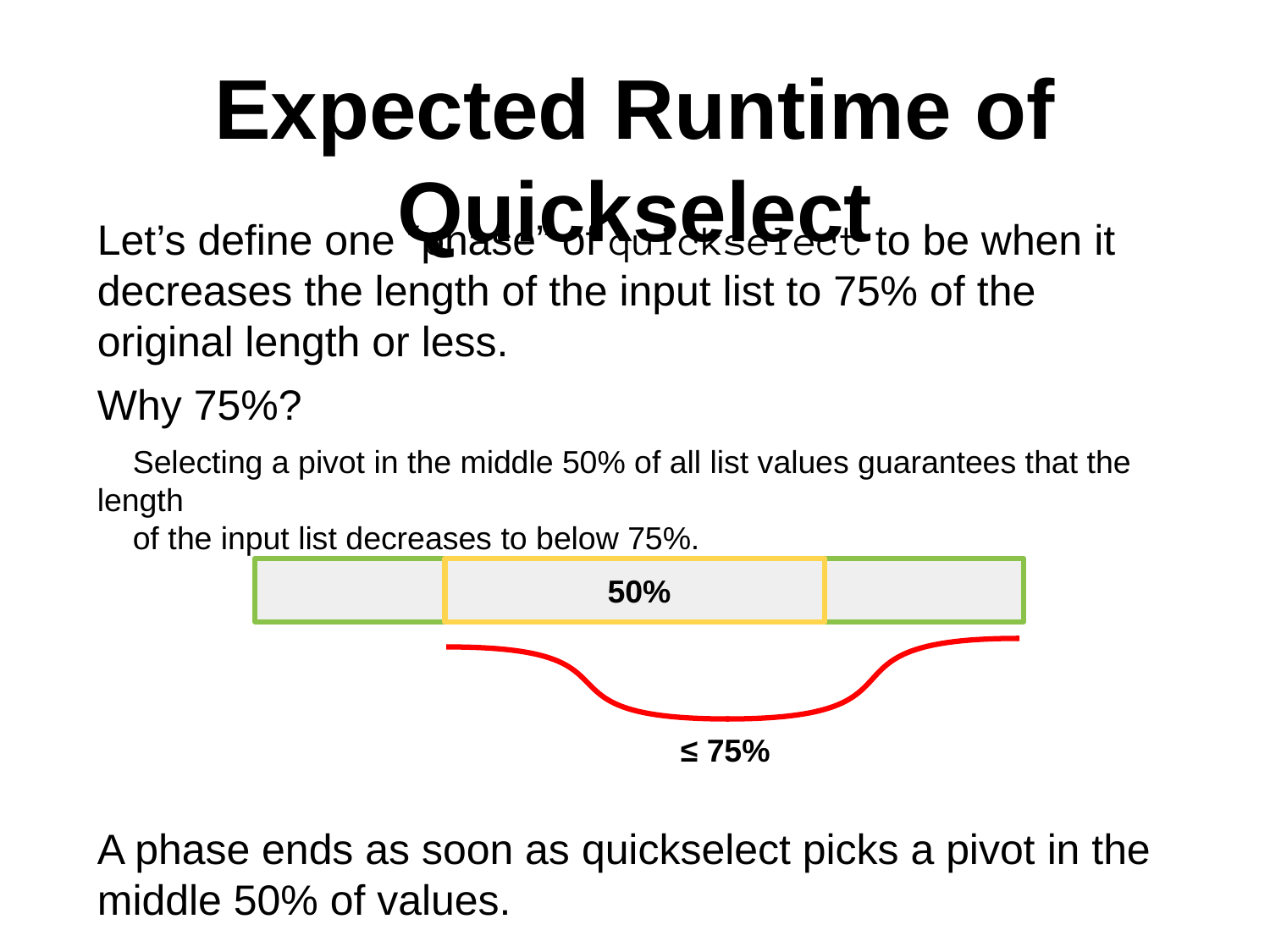

Expected Runtime of Quickselect
Let’s define one “phase” of quickselect to be when it decreases the length of the input list to 75% of the original length or less.

Why 75%?

    Selecting a pivot in the middle 50% of all list values guarantees that the length
    of the input list decreases to below 75%.

A phase ends as soon as quickselect picks a pivot in the middle 50% of values.

50%
≤ 75%